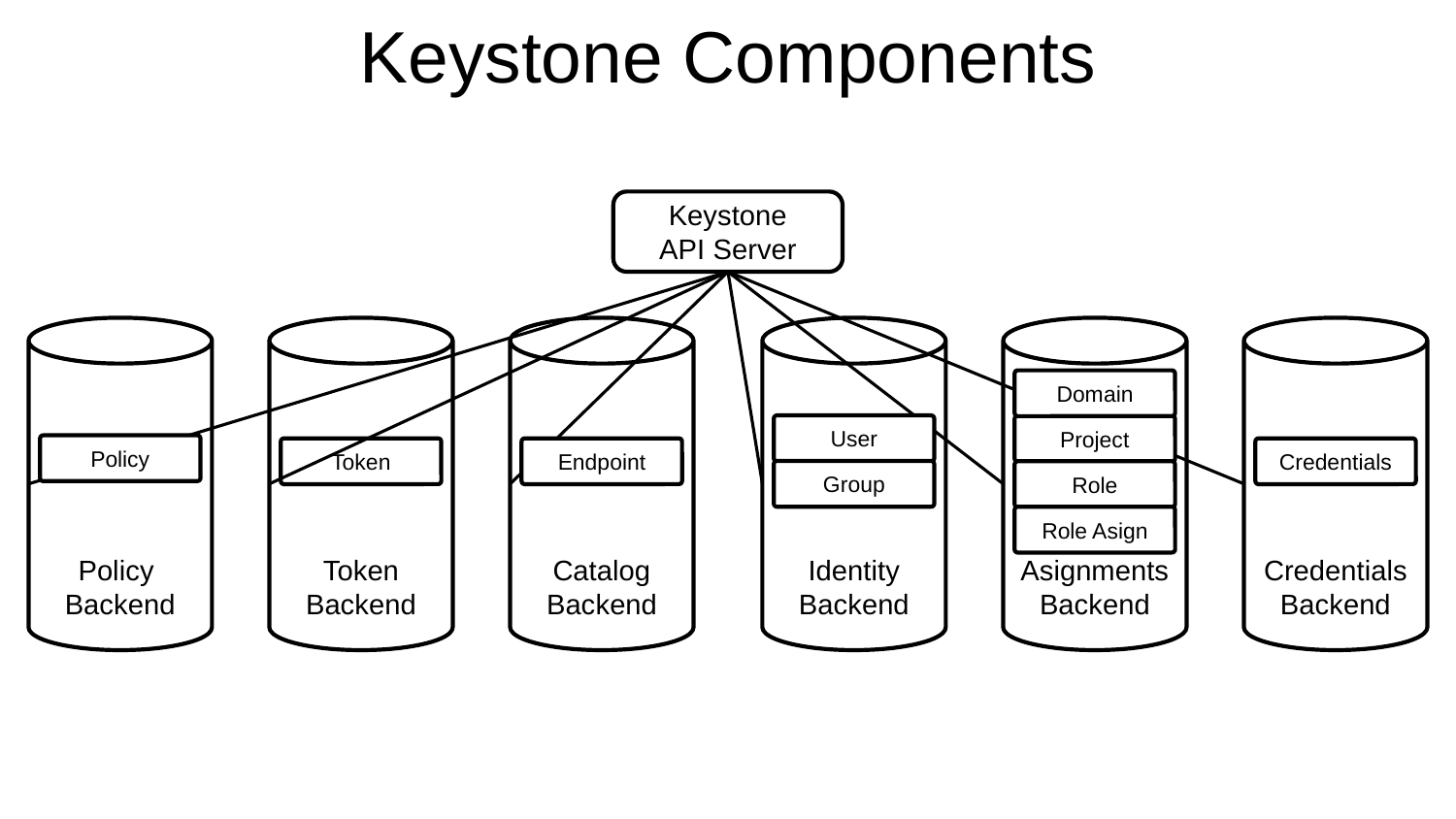

# Keystone Components
Keystone
API Server
Policy
Backend
Token
Backend
Catalog Backend
Identity
Backend
Asignments Backend
Credentials
Backend
Domain
User
Project
Policy
Token
Endpoint
Credentials
Group
Role
Role Asign